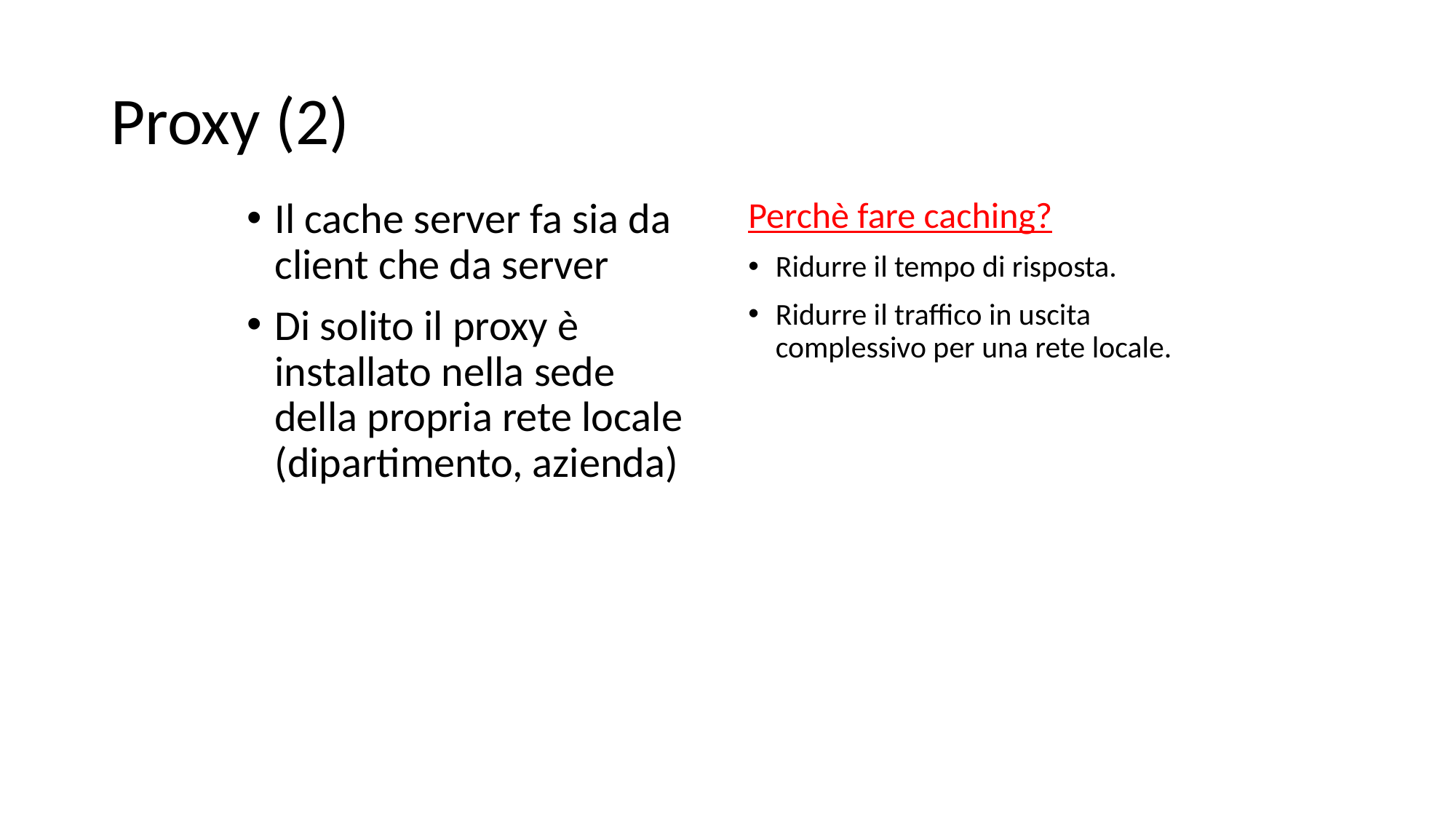

# Proxy (2)
Il cache server fa sia da client che da server
Di solito il proxy è installato nella sede della propria rete locale (dipartimento, azienda)
Perchè fare caching?
Ridurre il tempo di risposta.
Ridurre il traffico in uscita complessivo per una rete locale.